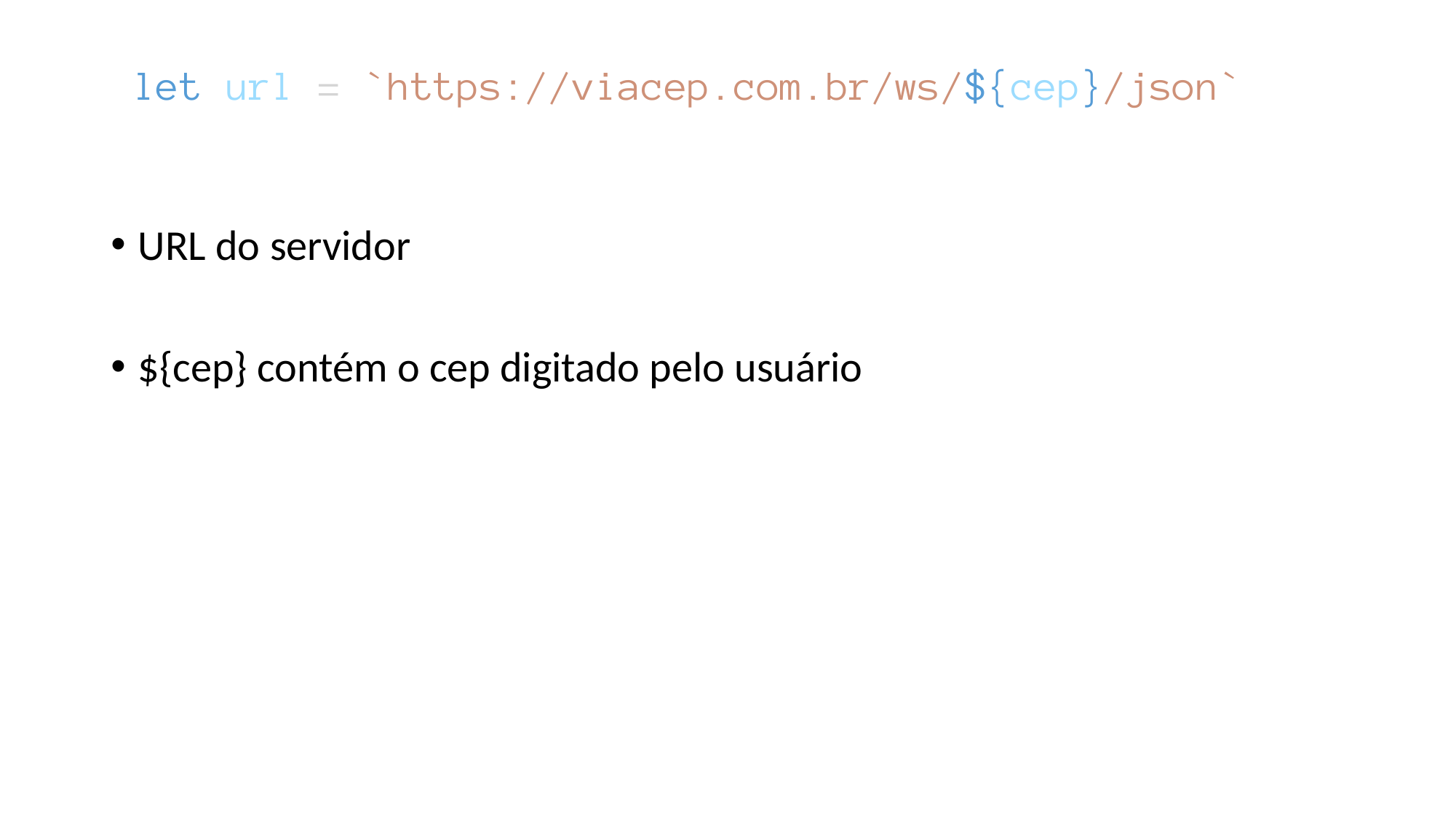

# let url = `https://viacep.com.br/ws/${cep}/json`
URL do servidor

${cep} contém o cep digitado pelo usuário